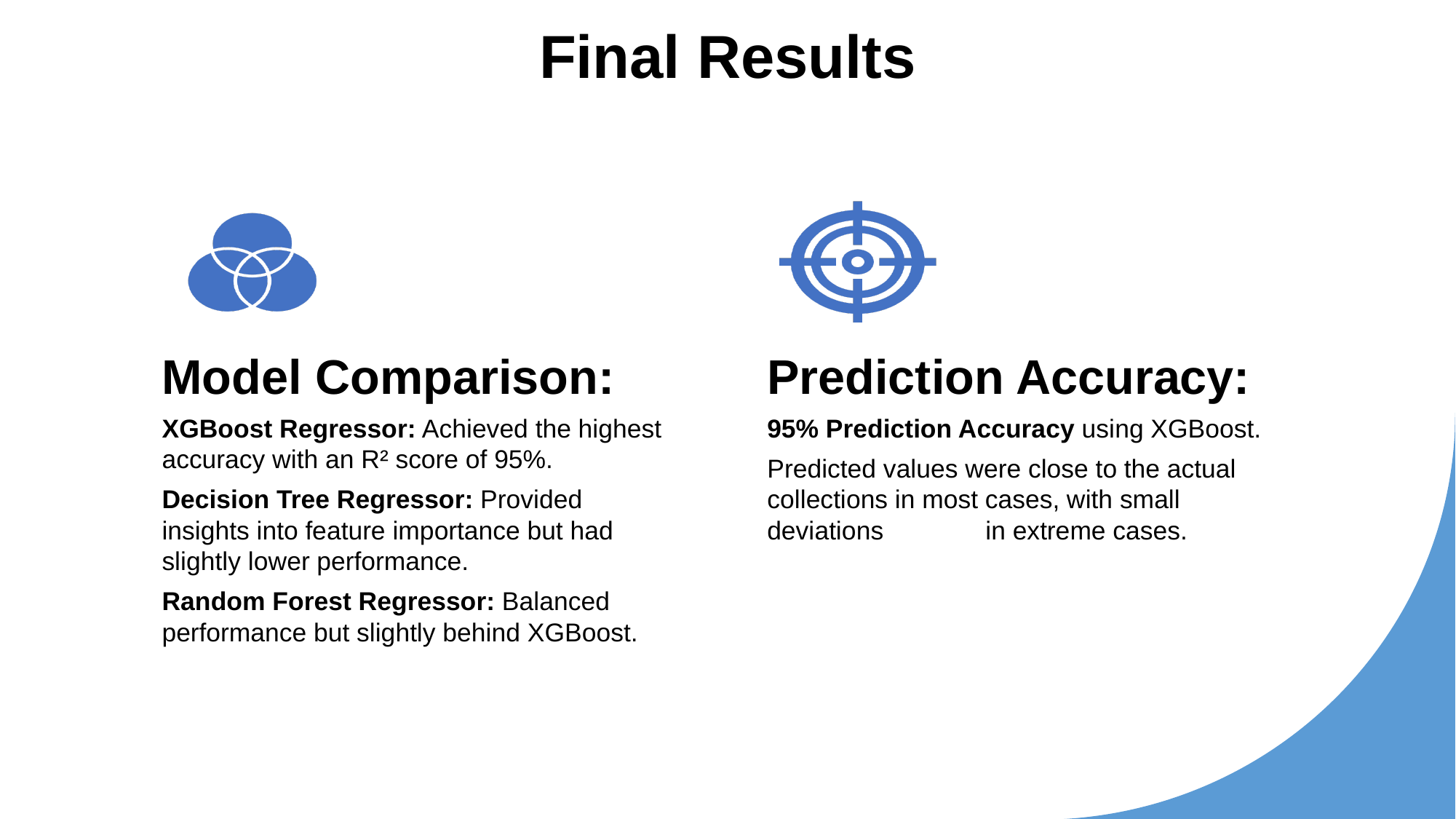

Final Results
Model Comparison:
XGBoost Regressor: Achieved the highest accuracy with an R² score of 95%.
Decision Tree Regressor: Provided insights into feature importance but had slightly lower performance.
Random Forest Regressor: Balanced performance but slightly behind XGBoost.
Prediction Accuracy:
95% Prediction Accuracy using XGBoost.
Predicted values were close to the actual collections in most cases, with small deviations 	in extreme cases.